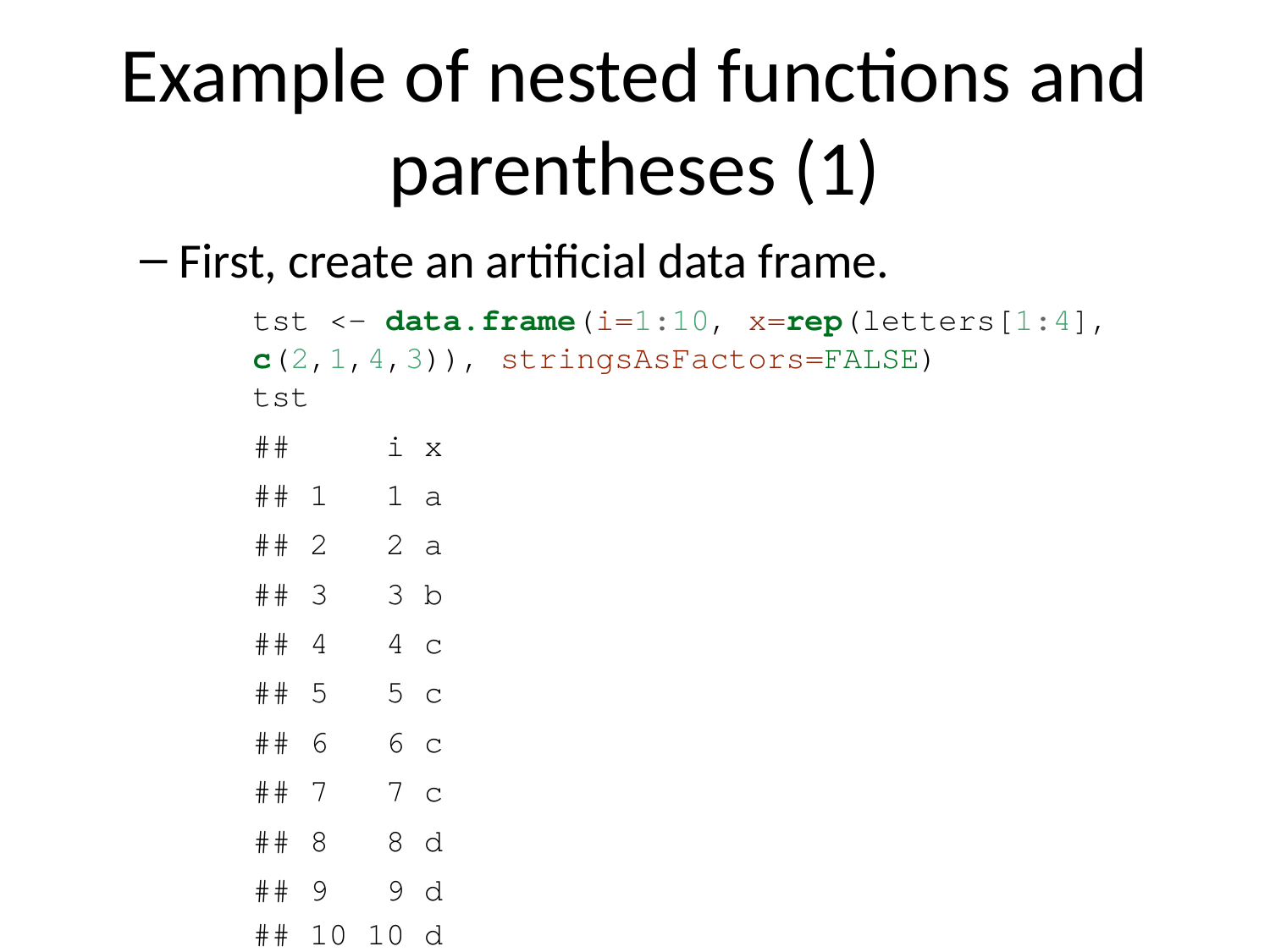

# Example of nested functions and parentheses (1)
First, create an artificial data frame.
tst <- data.frame(i=1:10, x=rep(letters[1:4], c(2,1,4,3)), stringsAsFactors=FALSE)
tst
##     i x
## 1   1 a
## 2   2 a
## 3   3 b
## 4   4 c
## 5   5 c
## 6   6 c
## 7   7 c
## 8   8 d
## 9   9 d
## 10 10 d